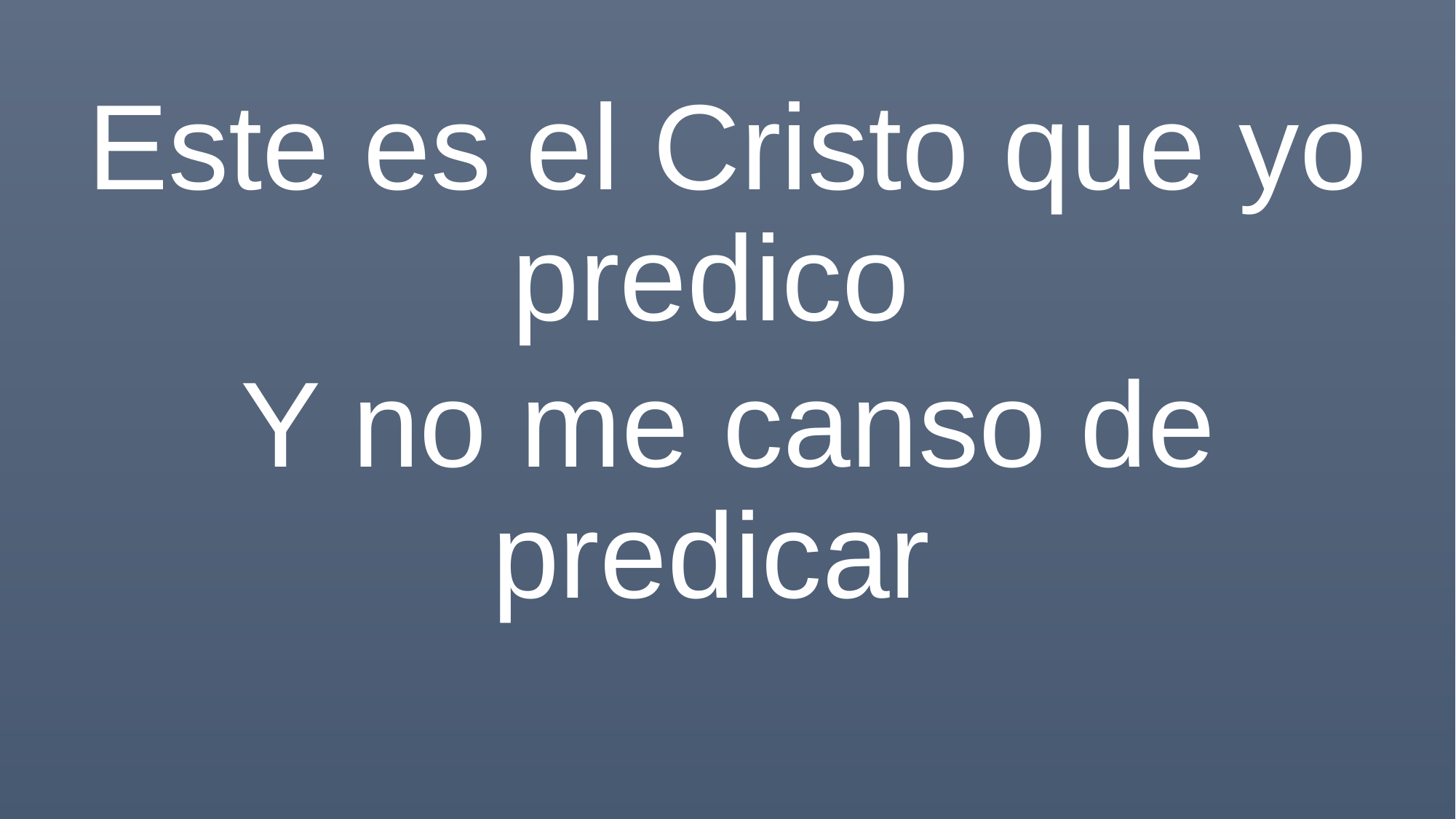

Este es el Cristo que yo predico
Y no me canso de predicar